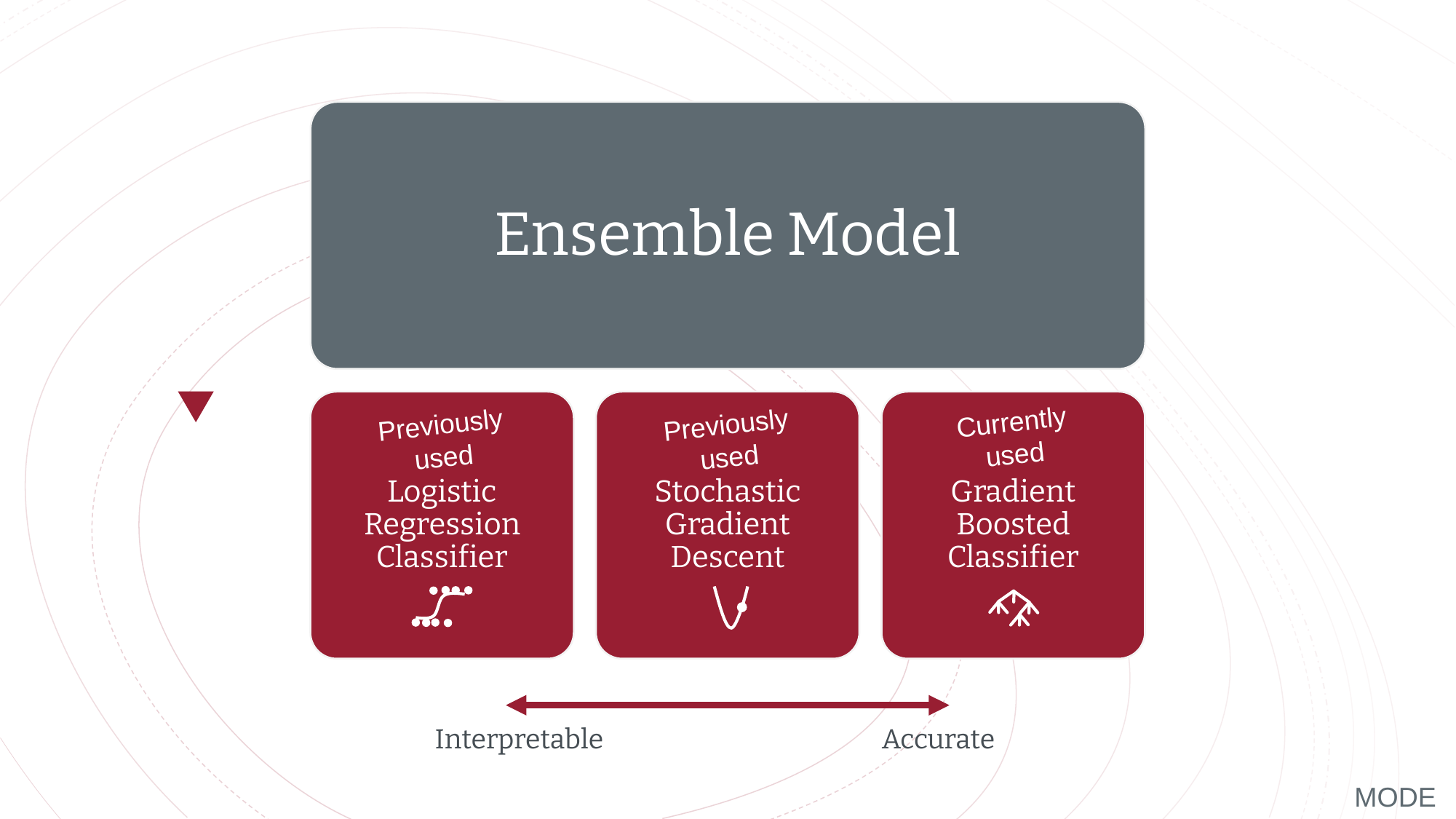

Ensemble Model

Logistic Regression
Classifier
Stochastic Gradient Descent
Gradient Boosted Classifier
Currently used
Previously used
Previously used

Interpretable
Accurate
MODELING